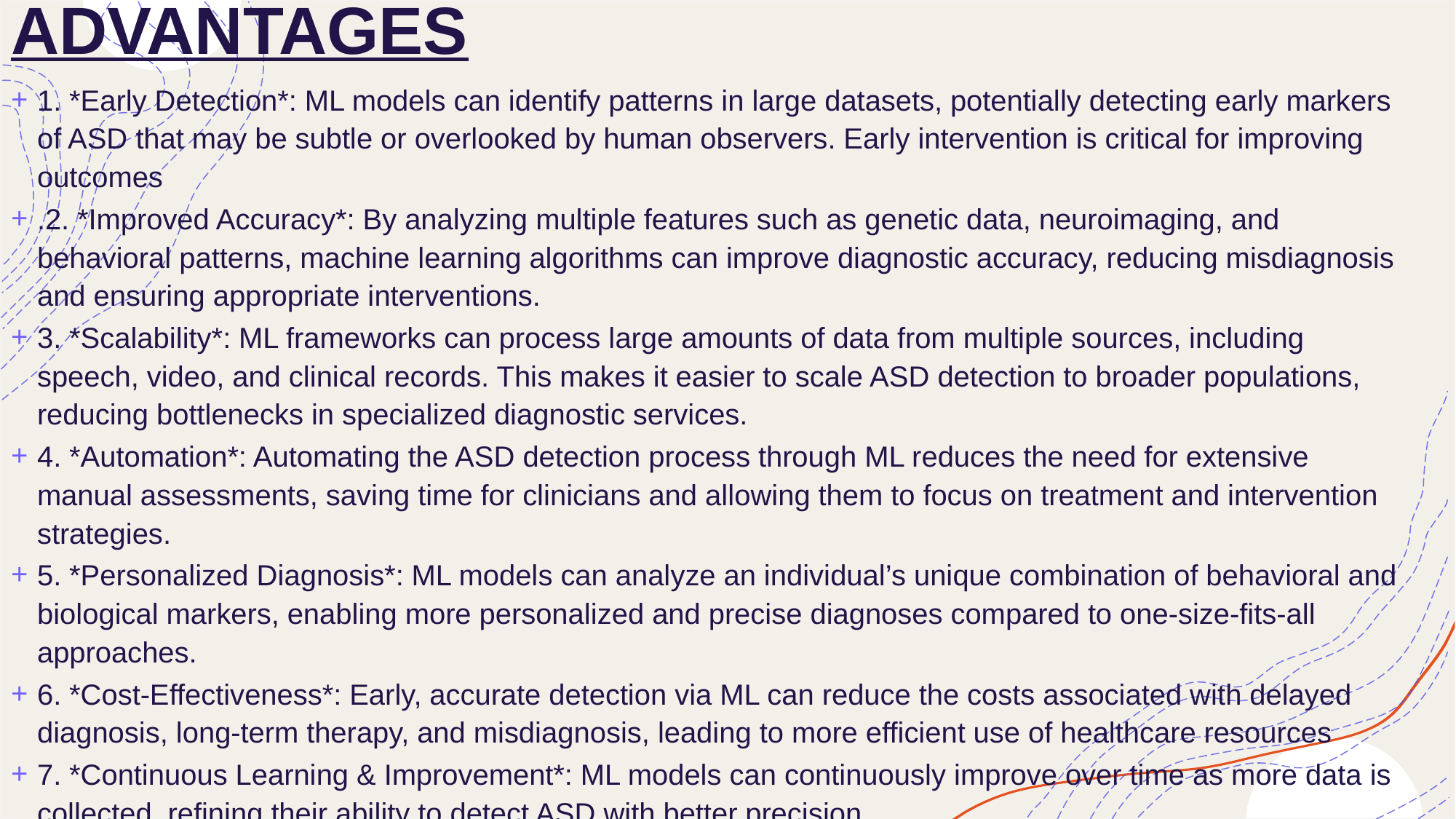

# ADVANTAGES
1. *Early Detection*: ML models can identify patterns in large datasets, potentially detecting early markers of ASD that may be subtle or overlooked by human observers. Early intervention is critical for improving outcomes
.2. *Improved Accuracy*: By analyzing multiple features such as genetic data, neuroimaging, and behavioral patterns, machine learning algorithms can improve diagnostic accuracy, reducing misdiagnosis and ensuring appropriate interventions.
3. *Scalability*: ML frameworks can process large amounts of data from multiple sources, including speech, video, and clinical records. This makes it easier to scale ASD detection to broader populations, reducing bottlenecks in specialized diagnostic services.
4. *Automation*: Automating the ASD detection process through ML reduces the need for extensive manual assessments, saving time for clinicians and allowing them to focus on treatment and intervention strategies.
5. *Personalized Diagnosis*: ML models can analyze an individual’s unique combination of behavioral and biological markers, enabling more personalized and precise diagnoses compared to one-size-fits-all approaches.
6. *Cost-Effectiveness*: Early, accurate detection via ML can reduce the costs associated with delayed diagnosis, long-term therapy, and misdiagnosis, leading to more efficient use of healthcare resources
7. *Continuous Learning & Improvement*: ML models can continuously improve over time as more data is collected, refining their ability to detect ASD with better precision.